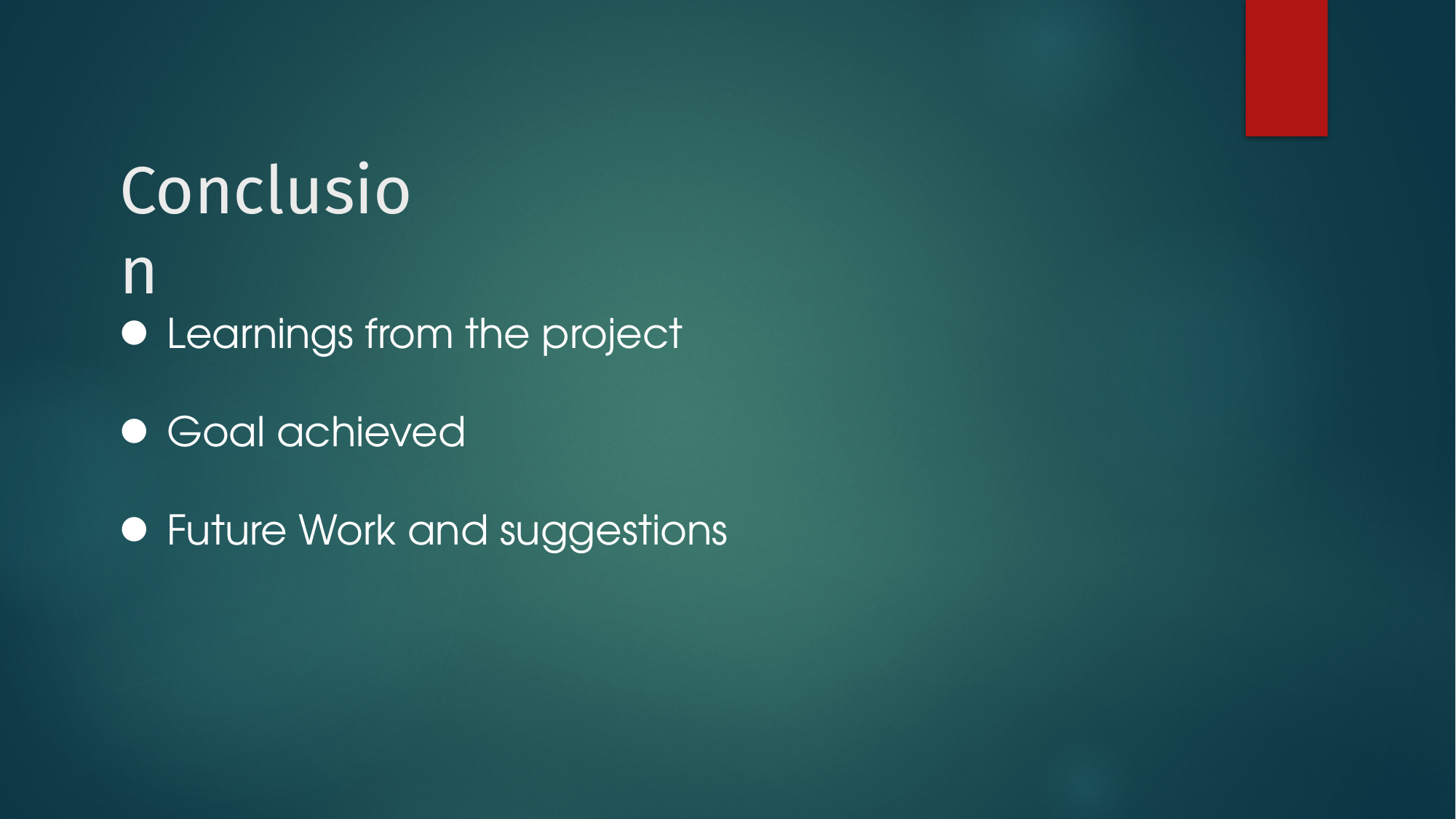

# Conclusion
Learnings from the project

Goal achieved

Future Work and suggestions